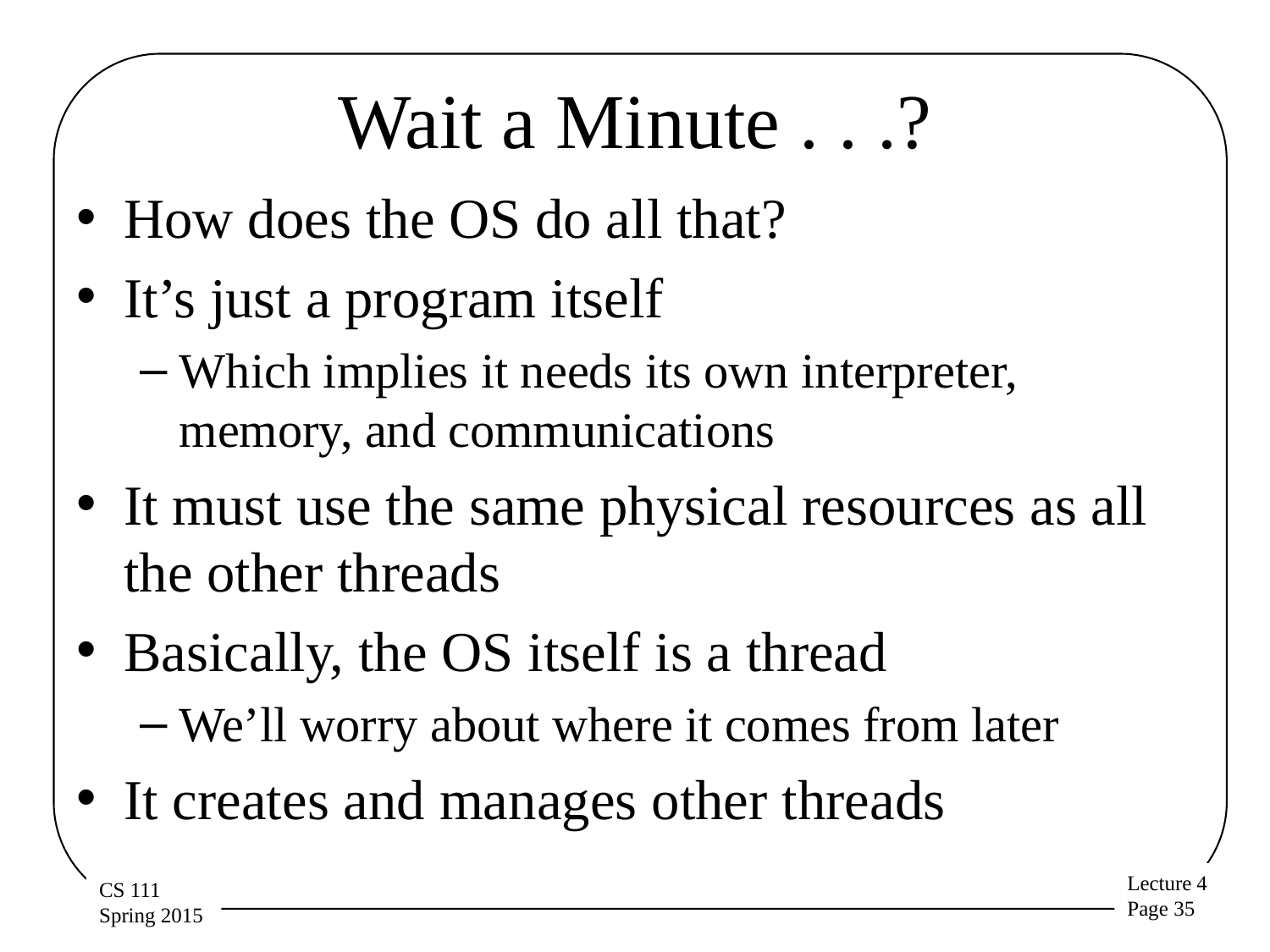

# Wait a Minute . . .?
How does the OS do all that?
It’s just a program itself
Which implies it needs its own interpreter, memory, and communications
It must use the same physical resources as all the other threads
Basically, the OS itself is a thread
We’ll worry about where it comes from later
It creates and manages other threads